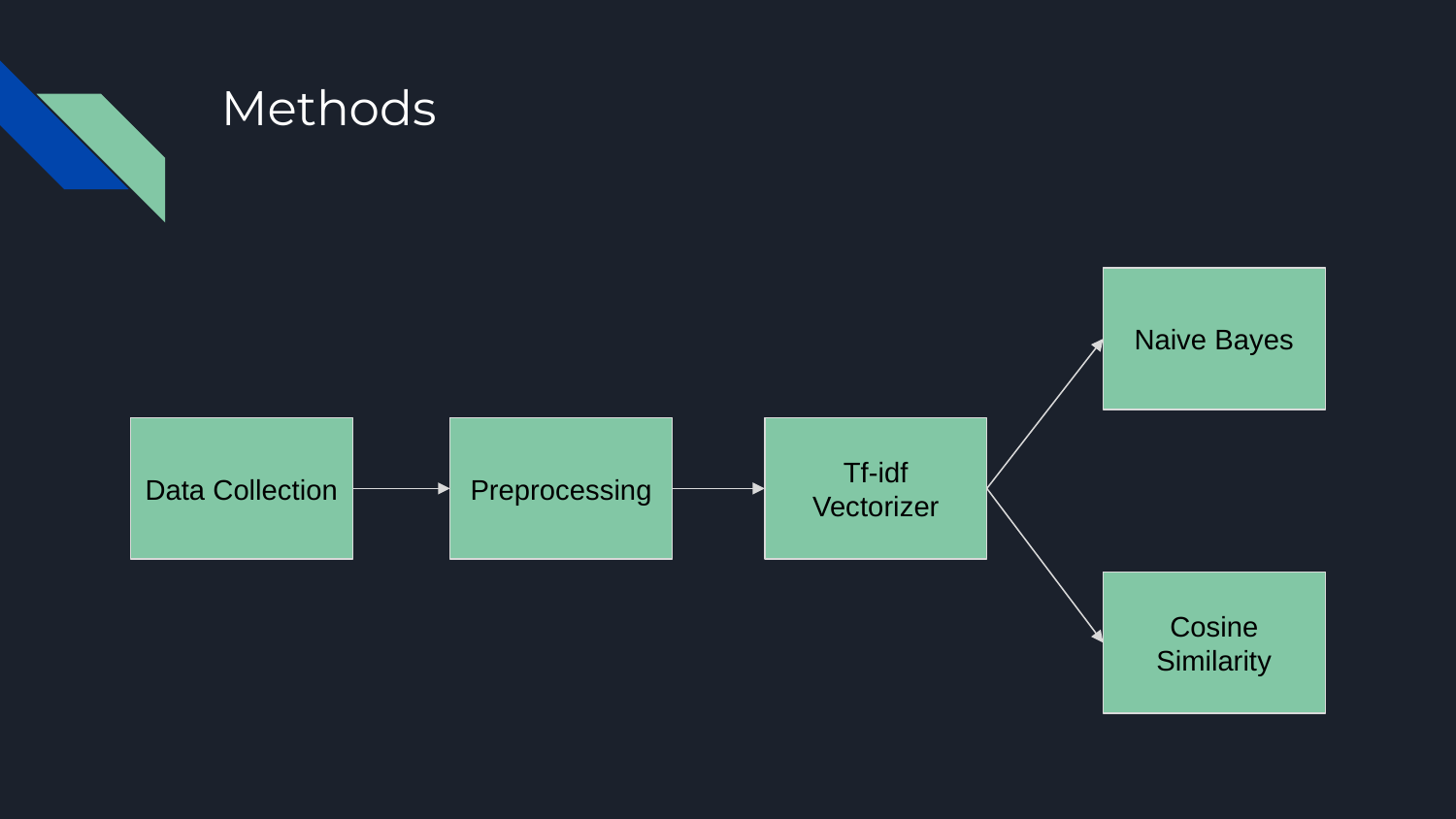

# Methods
Naive Bayes
Data Collection
Preprocessing
Tf-idf Vectorizer
Cosine Similarity